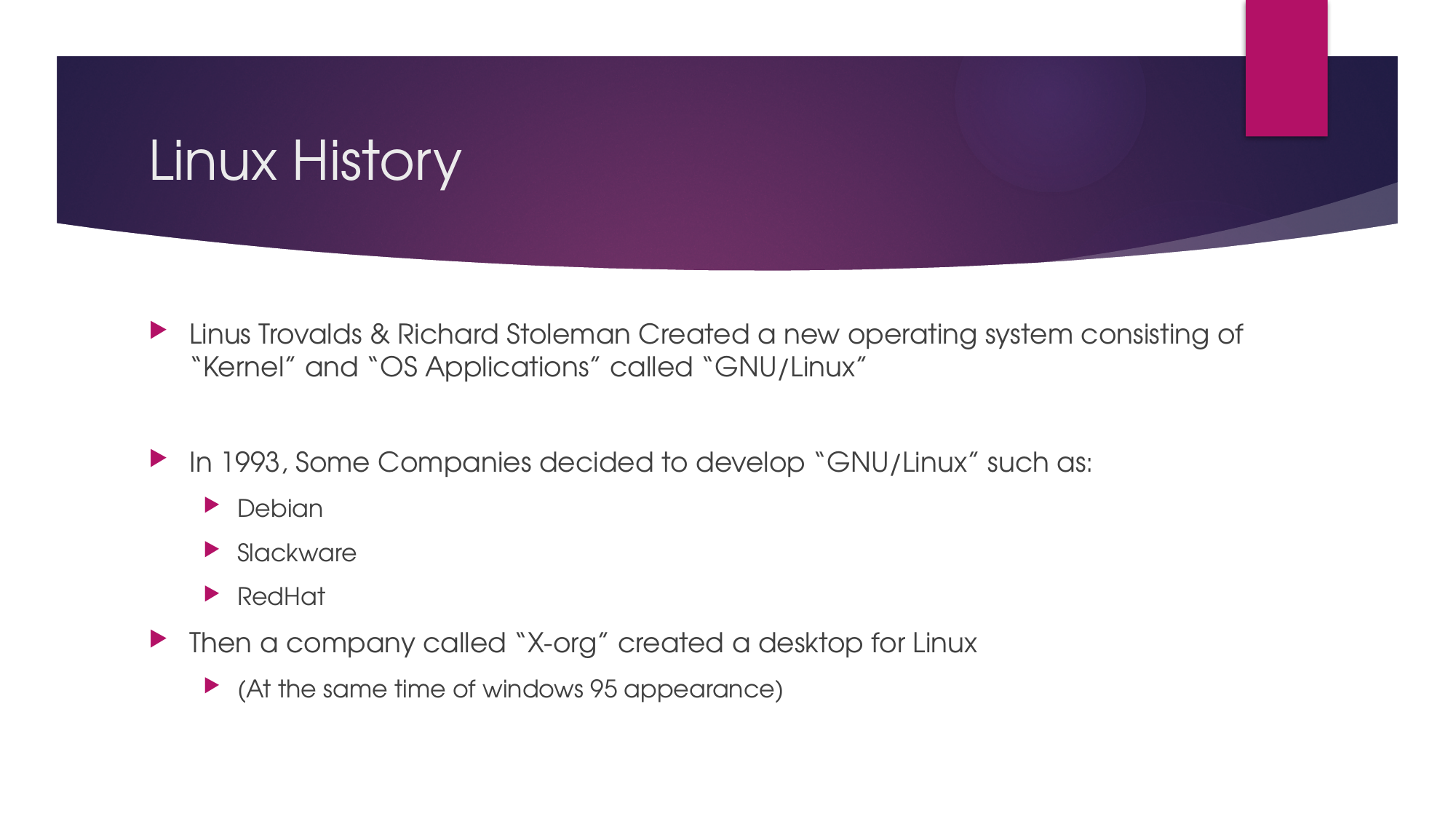

# Linux History
Linus Trovalds & Richard Stoleman Created a new operating system consisting of “Kernel” and “OS Applications” called “GNU/Linux”

In 1993, Some Companies decided to develop “GNU/Linux” such as:
Debian
Slackware
RedHat
Then a company called “X-org” created a desktop for Linux
(At the same time of windows 95 appearance)